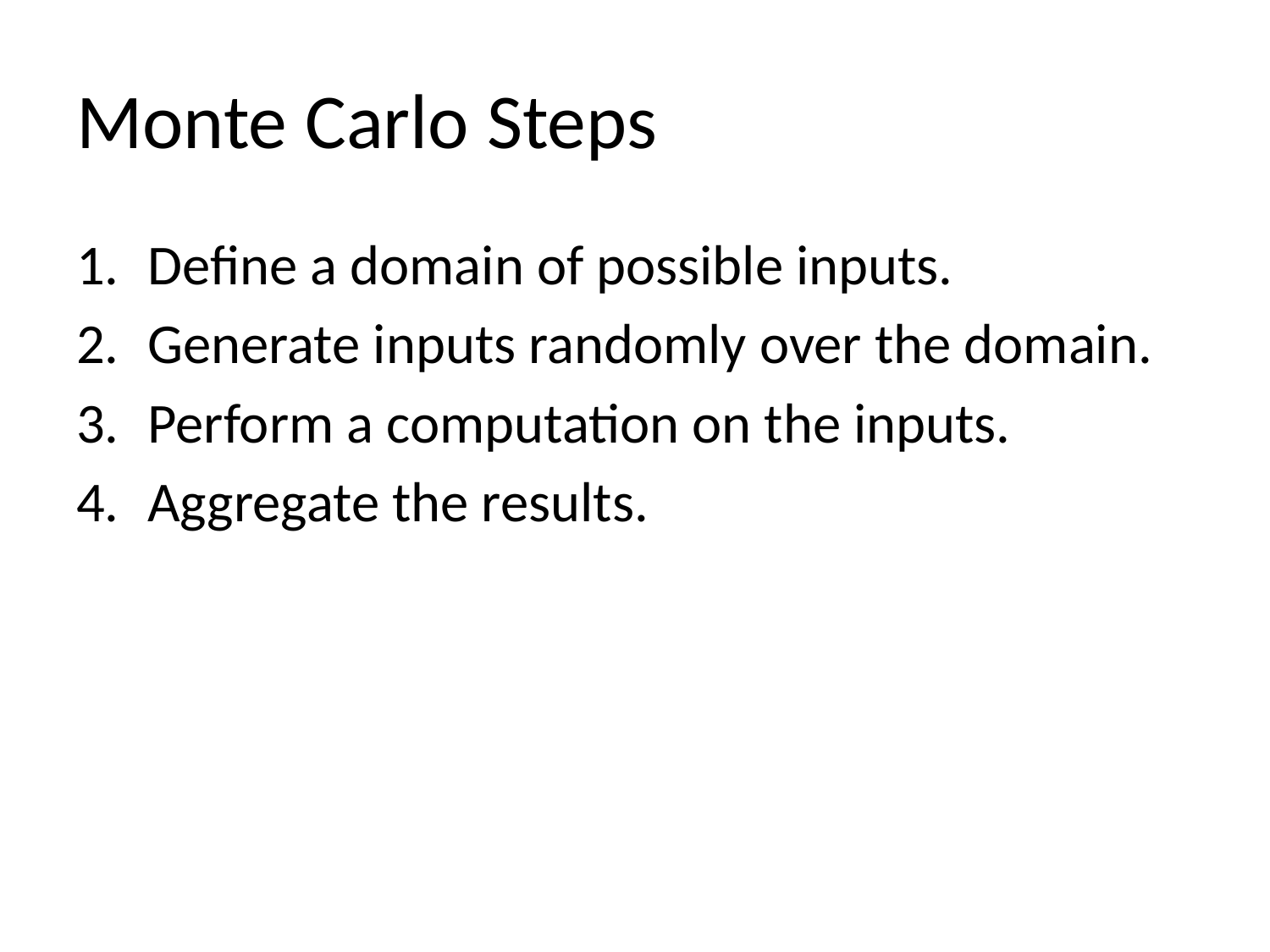

# Monte Carlo Steps
Define a domain of possible inputs.
Generate inputs randomly over the domain.
Perform a computation on the inputs.
Aggregate the results.